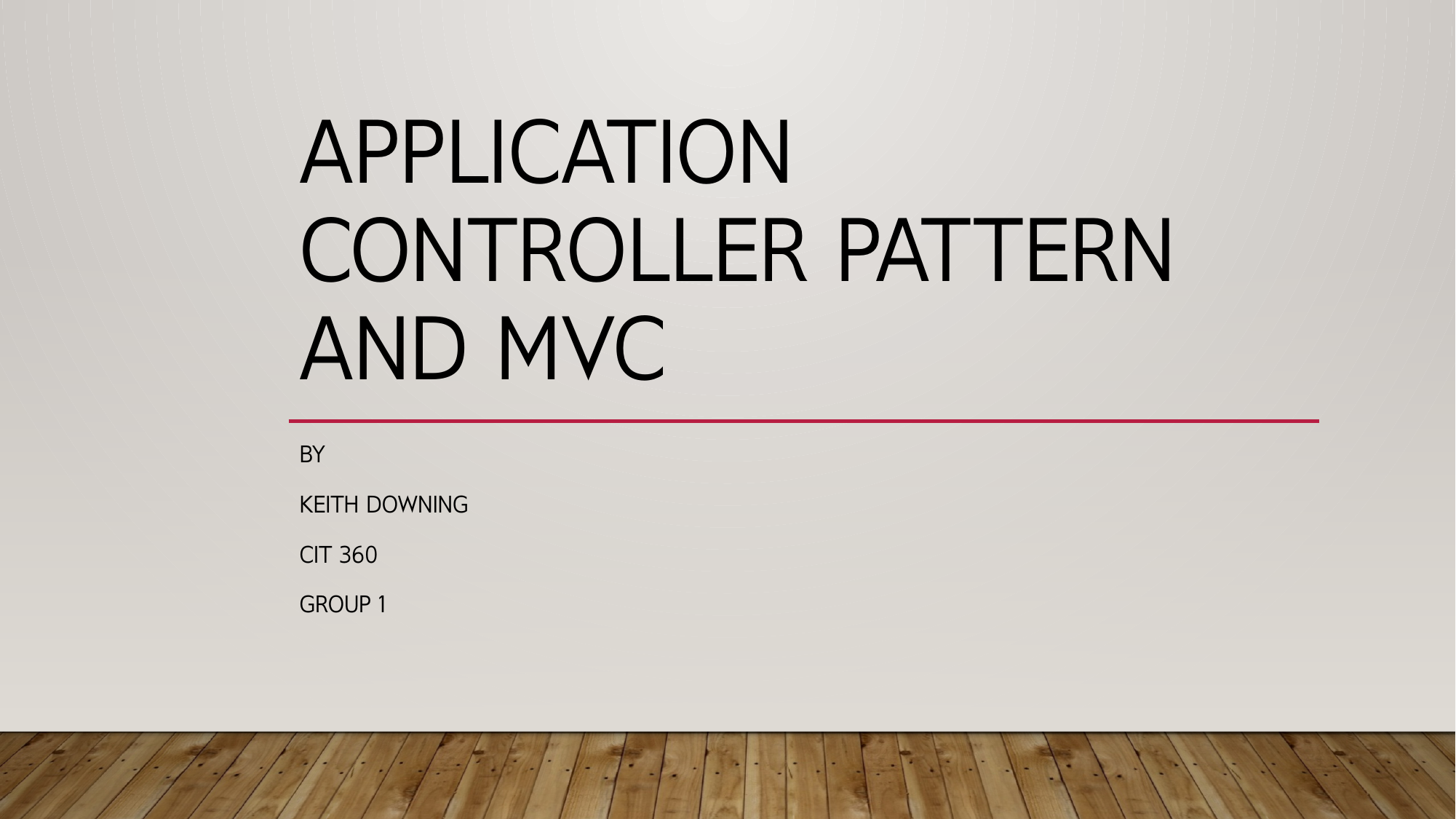

# Application Controller Pattern and MVC
By
Keith Downing
CIT 360
Group 1